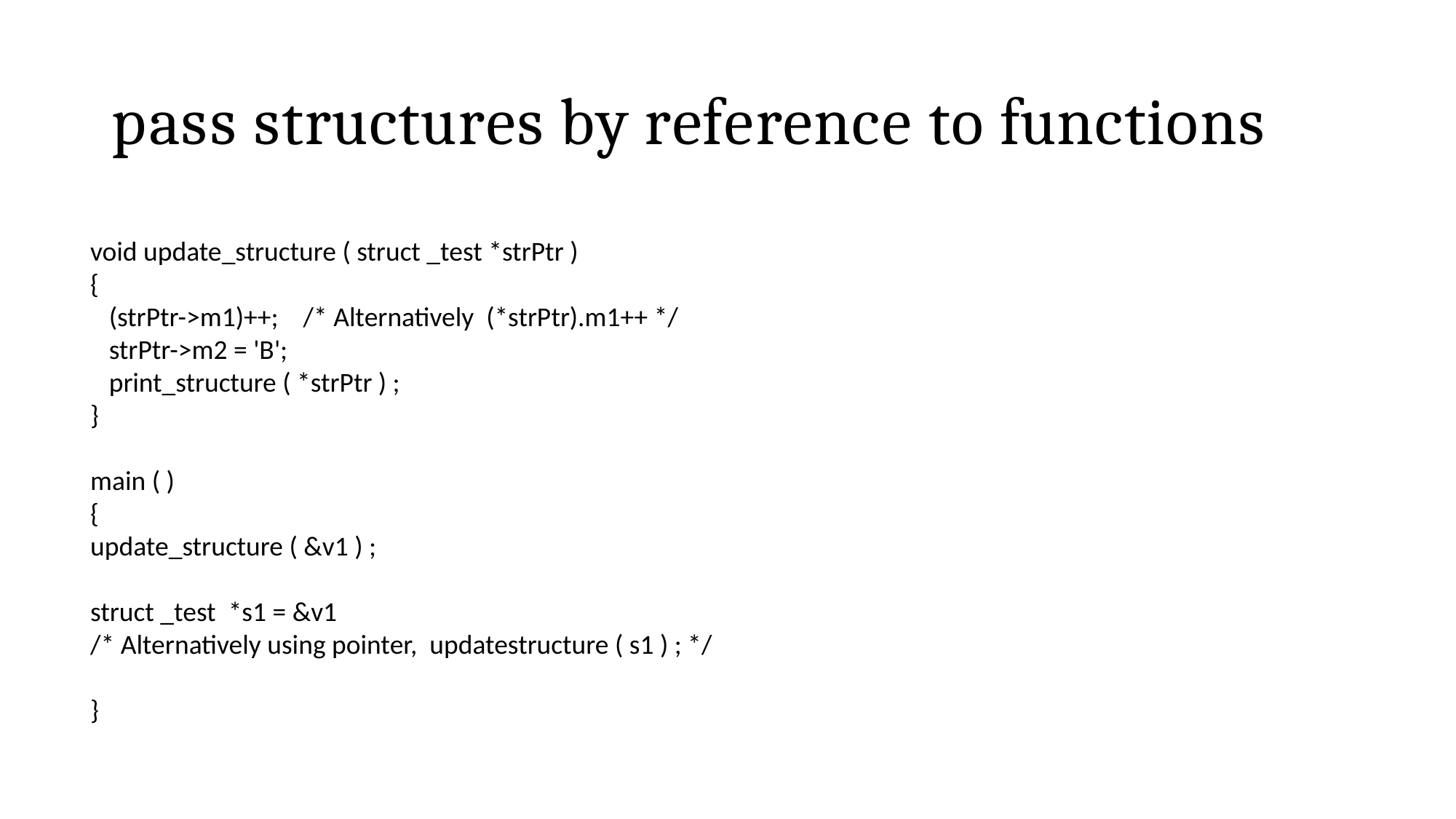

# pass structures by reference to functions
void update_structure ( struct _test *strPtr )
{
   (strPtr->m1)++;    /* Alternatively  (*strPtr).m1++ */
   strPtr->m2 = 'B';
   print_structure ( *strPtr ) ;
}

main ( )
{
update_structure ( &v1 ) ;

struct _test  *s1 = &v1
/* Alternatively using pointer,  updatestructure ( s1 ) ; */

}